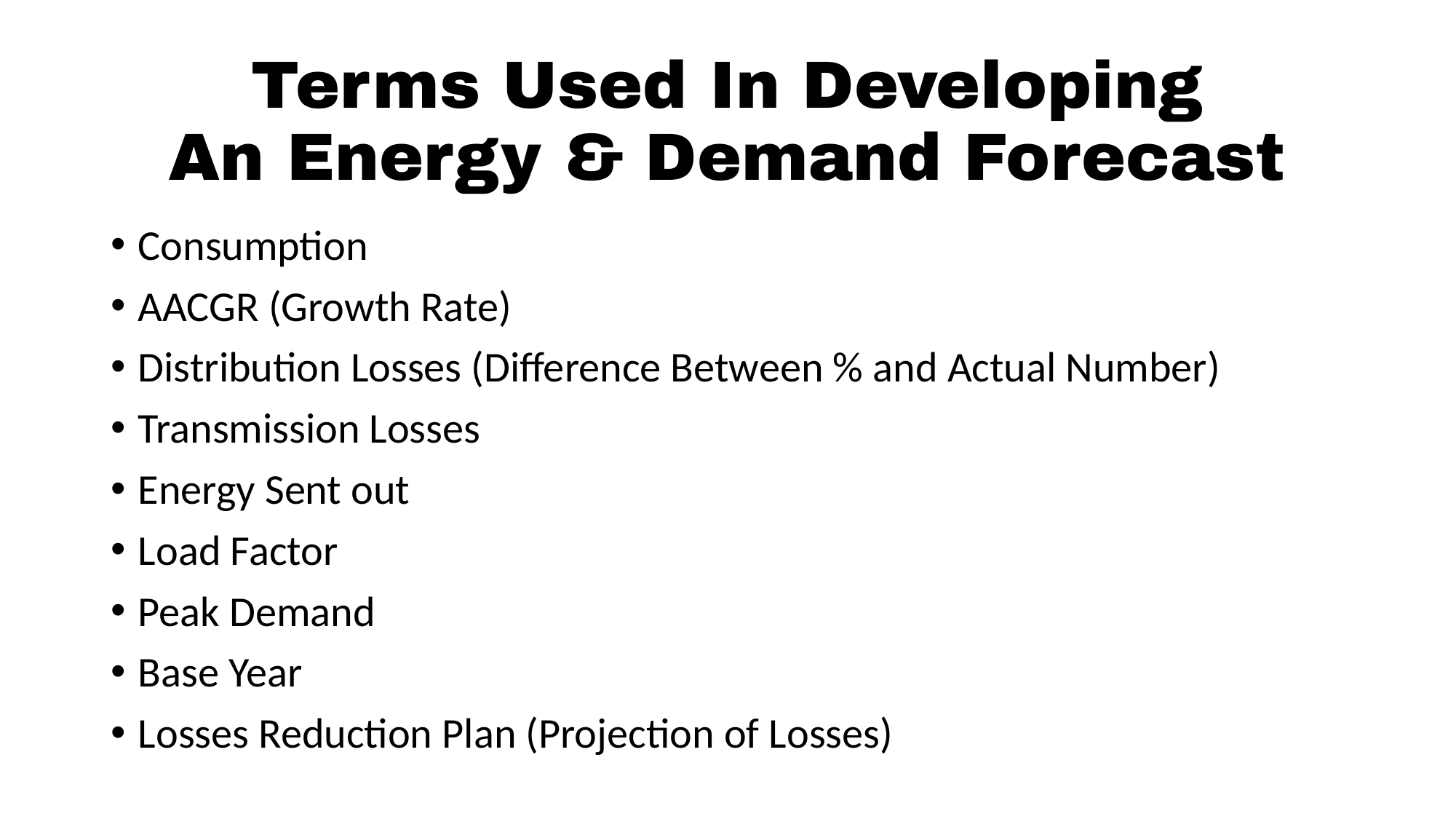

# Terms Used In Developing An Energy & Demand Forecast
Consumption
AACGR (Growth Rate)
Distribution Losses (Difference Between % and Actual Number)
Transmission Losses
Energy Sent out
Load Factor
Peak Demand
Base Year
Losses Reduction Plan (Projection of Losses)